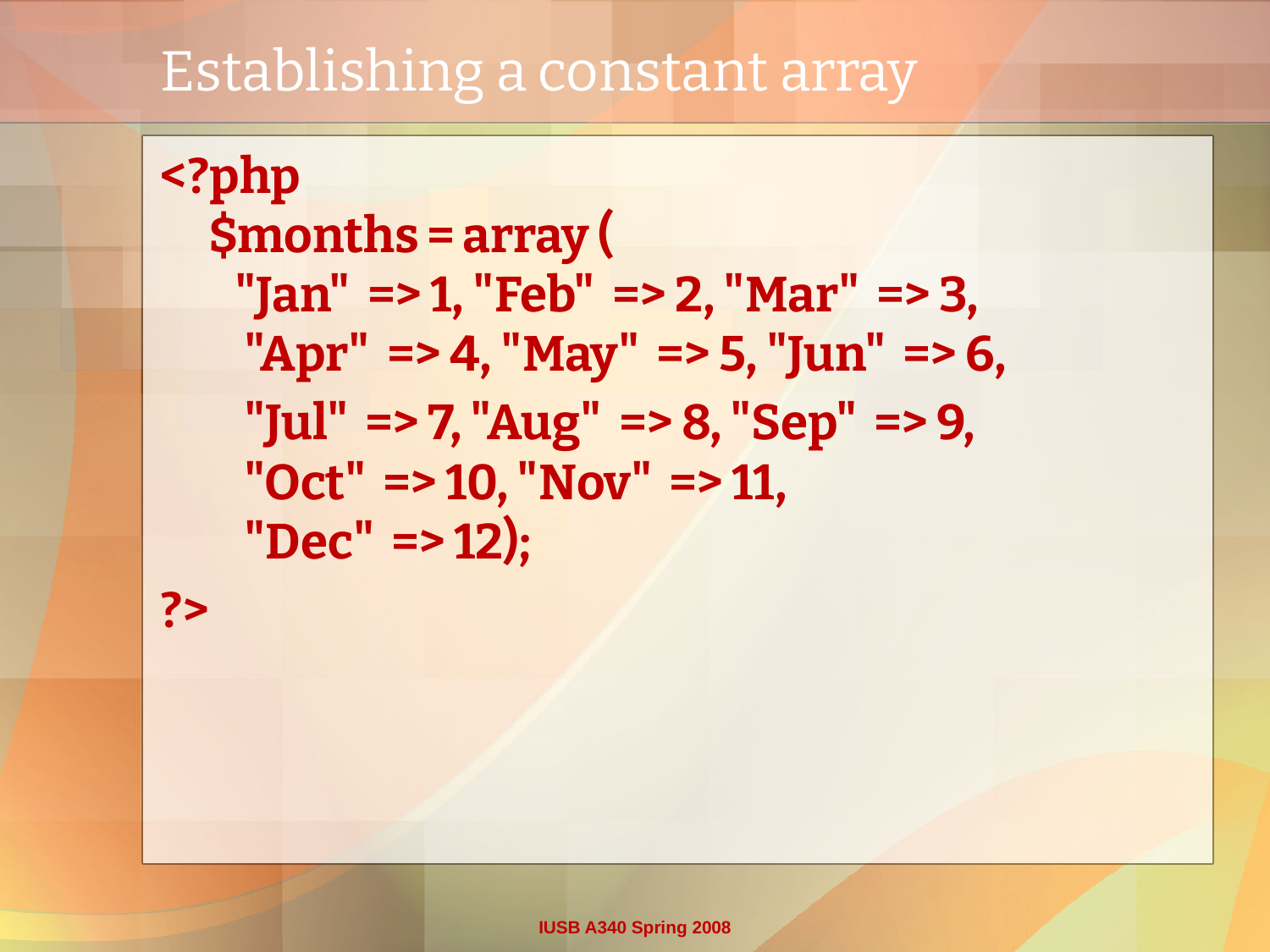

# Establishing a constant array
<?php
$months = array (
   "Jan"  => 1, "Feb"  => 2, "Mar"  => 3,
    "Apr"  => 4, "May"  => 5, "Jun"  => 6,
	    "Jul"  => 7, "Aug"  => 8, "Sep"  => 9,
    "Oct"  => 10, "Nov"  => 11,
    "Dec"  => 12);
?>

IUSB A340 Spring 2008